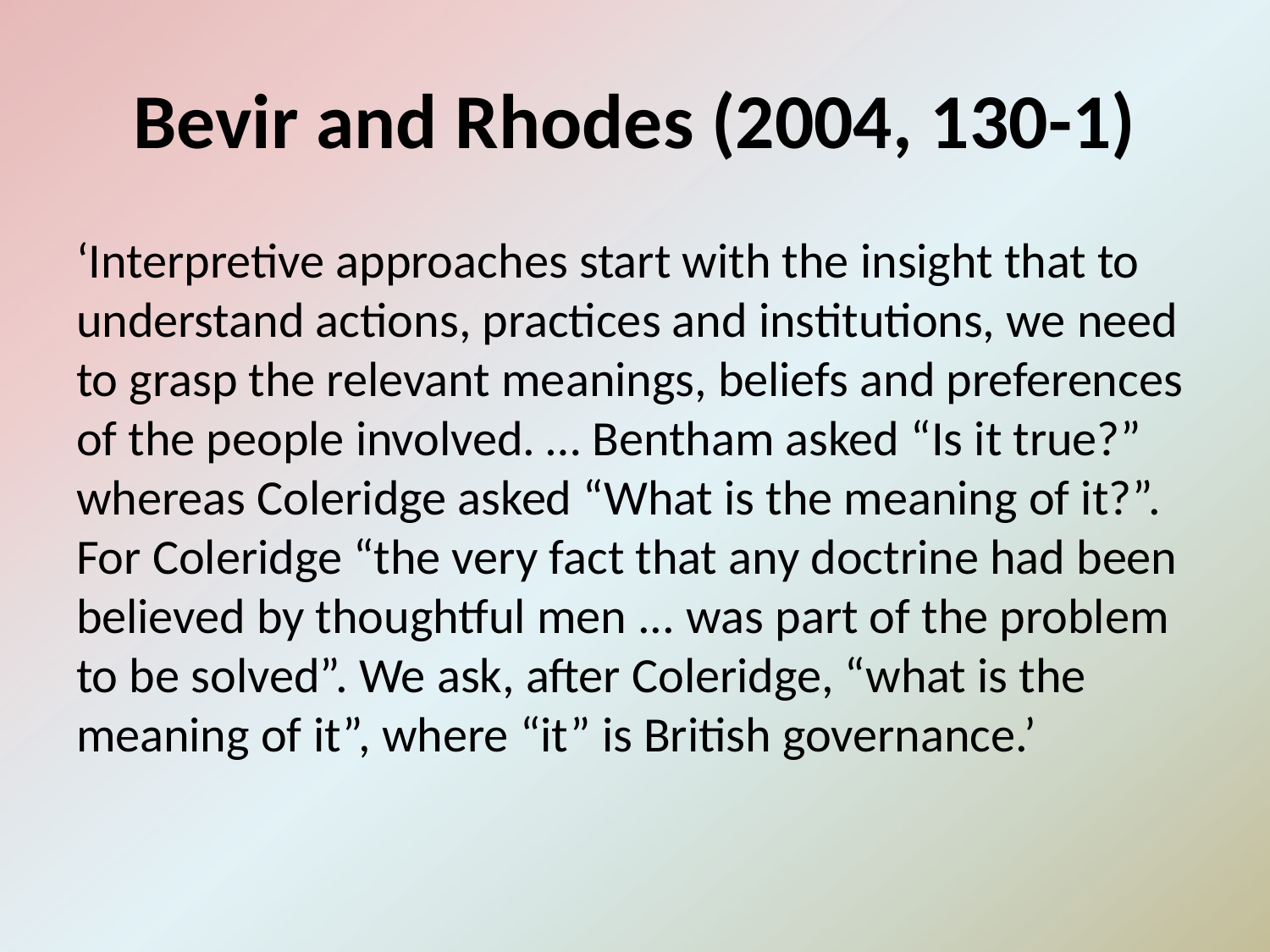

# Bevir and Rhodes (2004, 130-1)
‘Interpretive approaches start with the insight that to understand actions, practices and institutions, we need to grasp the relevant meanings, beliefs and preferences of the people involved. … Bentham asked “Is it true?” whereas Coleridge asked “What is the meaning of it?”. For Coleridge “the very fact that any doctrine had been believed by thoughtful men ... was part of the problem to be solved”. We ask, after Coleridge, “what is the meaning of it”, where “it” is British governance.’